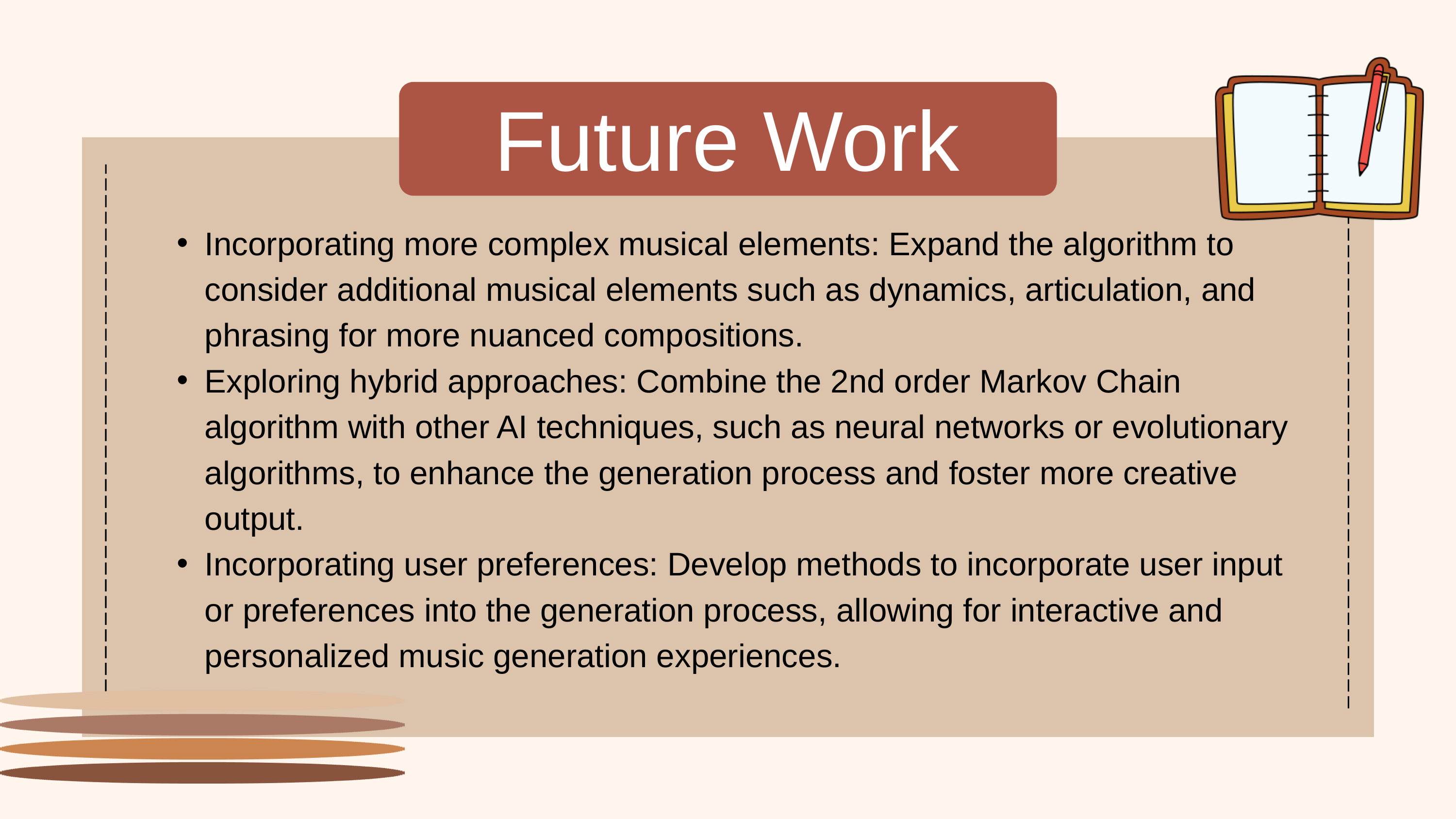

Future Work

Incorporating more complex musical elements: Expand the algorithm to consider additional musical elements such as dynamics, articulation, and phrasing for more nuanced compositions.
Exploring hybrid approaches: Combine the 2nd order Markov Chain algorithm with other AI techniques, such as neural networks or evolutionary algorithms, to enhance the generation process and foster more creative output.
Incorporating user preferences: Develop methods to incorporate user input or preferences into the generation process, allowing for interactive and personalized music generation experiences.